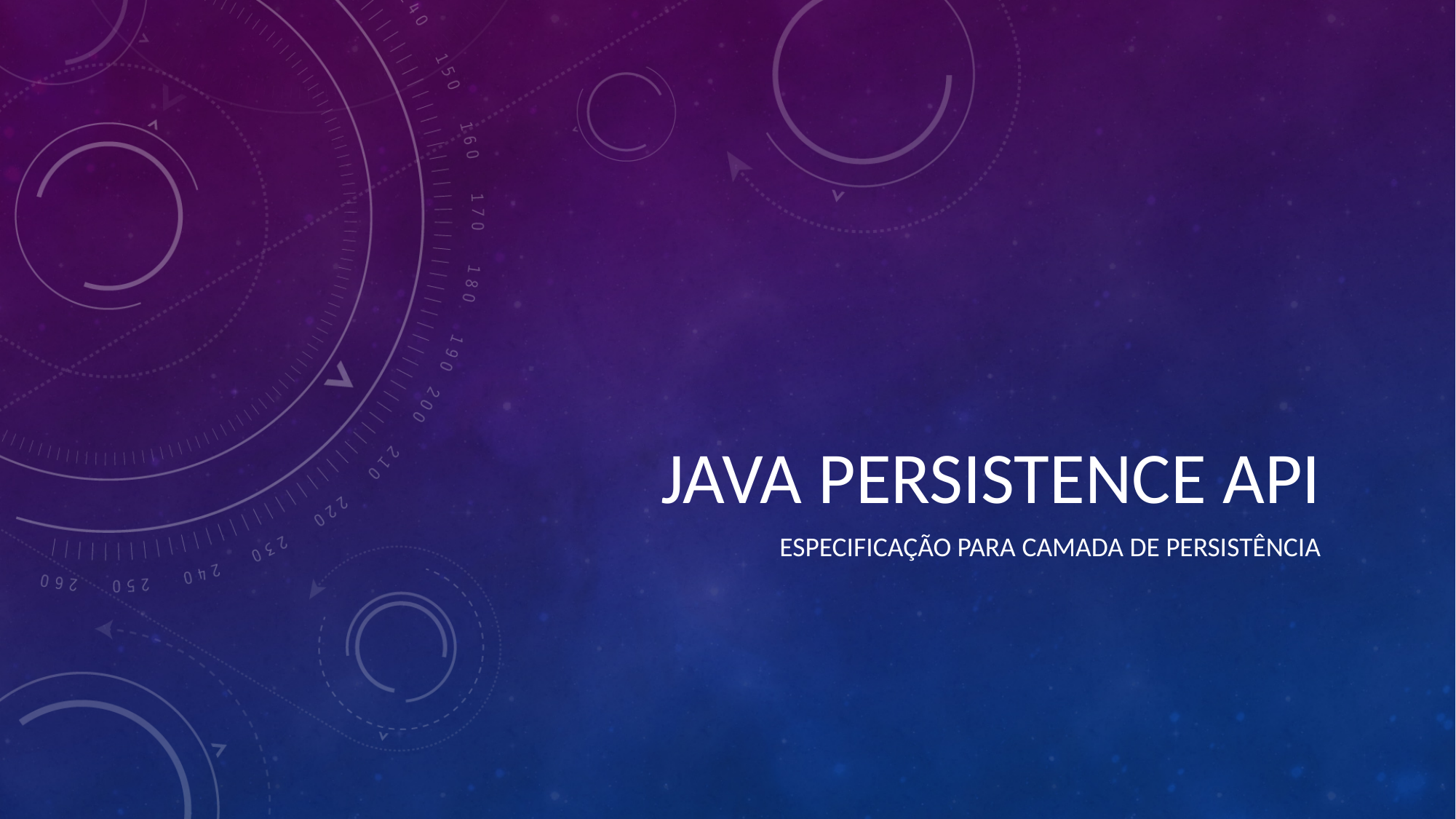

# Java Persistence api
ESPECIFICAÇÃO PARA CAMADA DE PERSISTÊNCIA